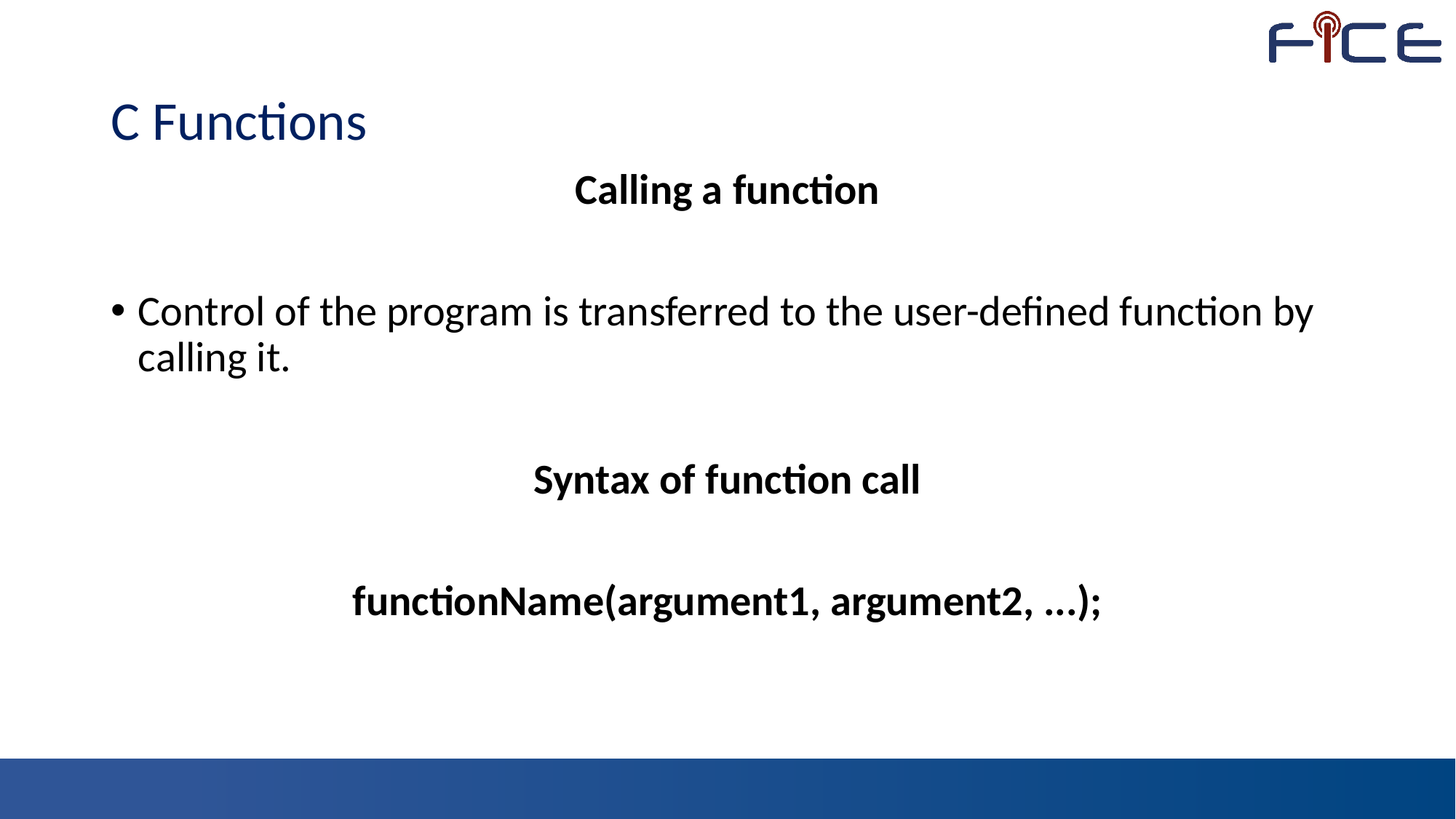

# C Functions
Calling a function

Control of the program is transferred to the user-defined function by calling it.

Syntax of function call

functionName(argument1, argument2, ...);